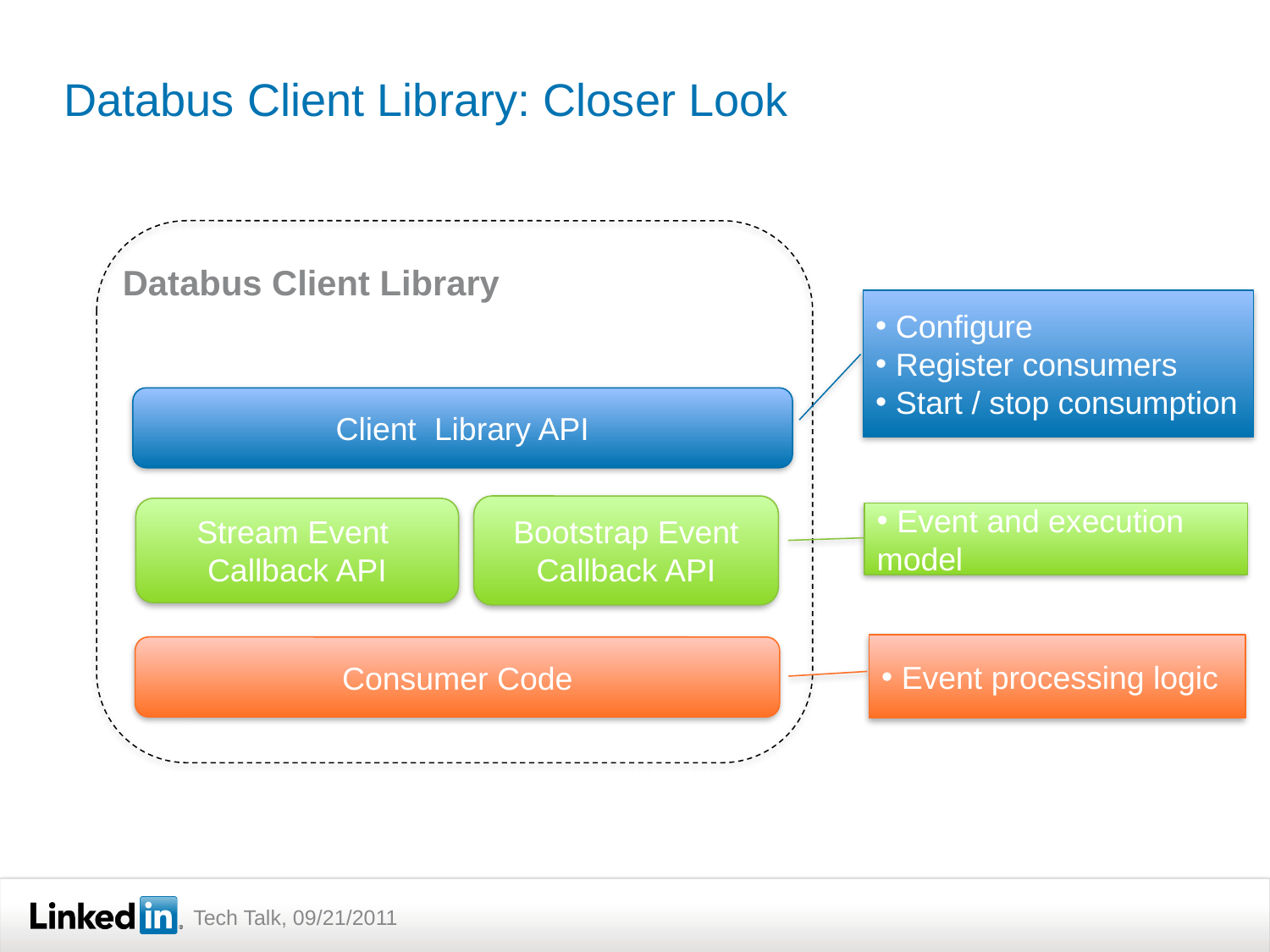

# Databus Client Library: Closer Look

Databus Client Library
 Configure
 Register consumers
 Start / stop consumption
Client  Library API
Bootstrap Event Callback API
Stream Event
Callback API
 Event and execution model

 Event processing logic
Consumer Code